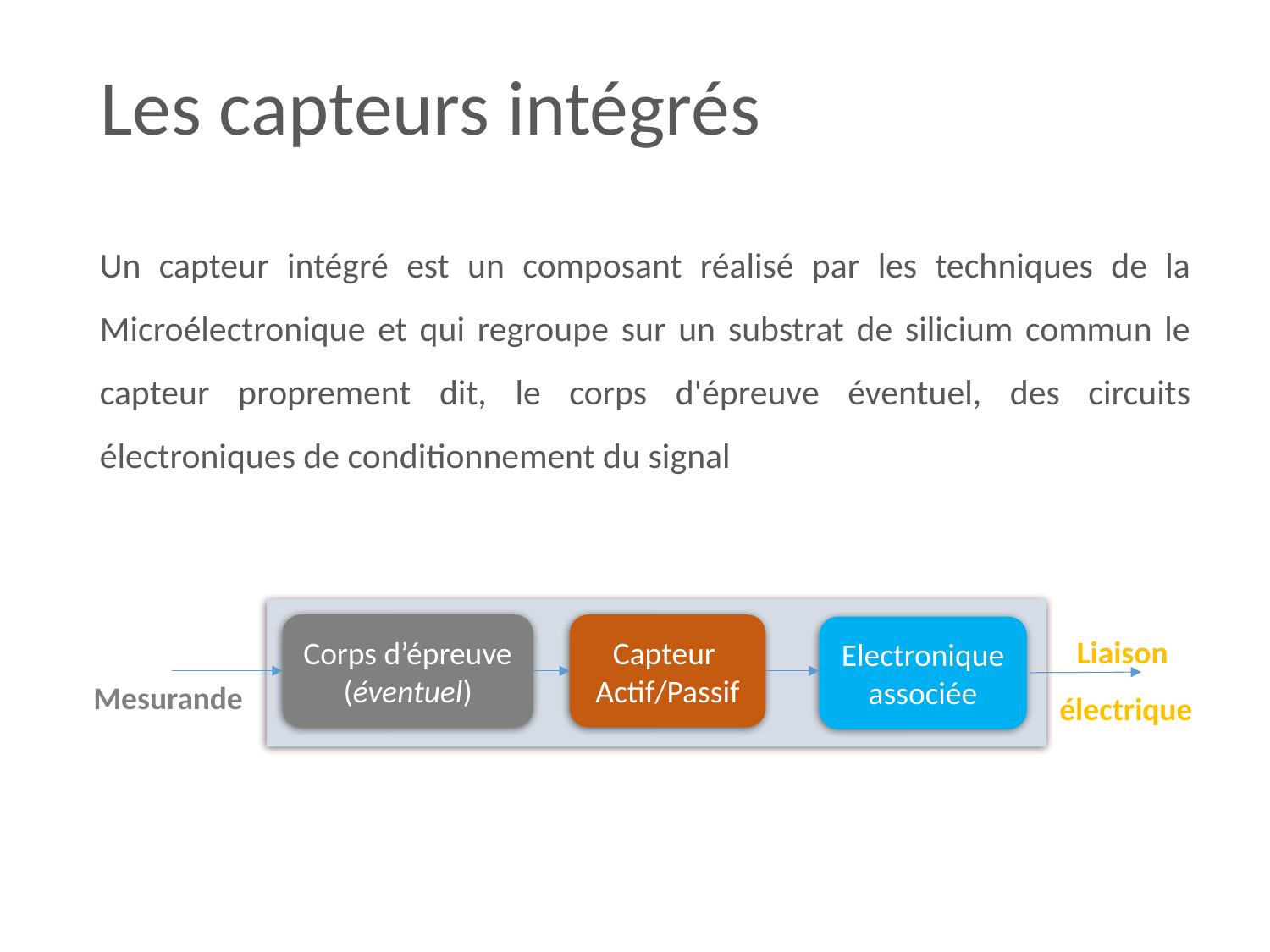

# Les capteurs intégrés
Un capteur intégré est un composant réalisé par les techniques de la Microélectronique et qui regroupe sur un substrat de silicium commun le capteur proprement dit, le corps d'épreuve éventuel, des circuits électroniques de conditionnement du signal

Liaison
 électrique
Corps d’épreuve (éventuel)
Capteur
Actif/Passif
Electronique associée
Mesurande